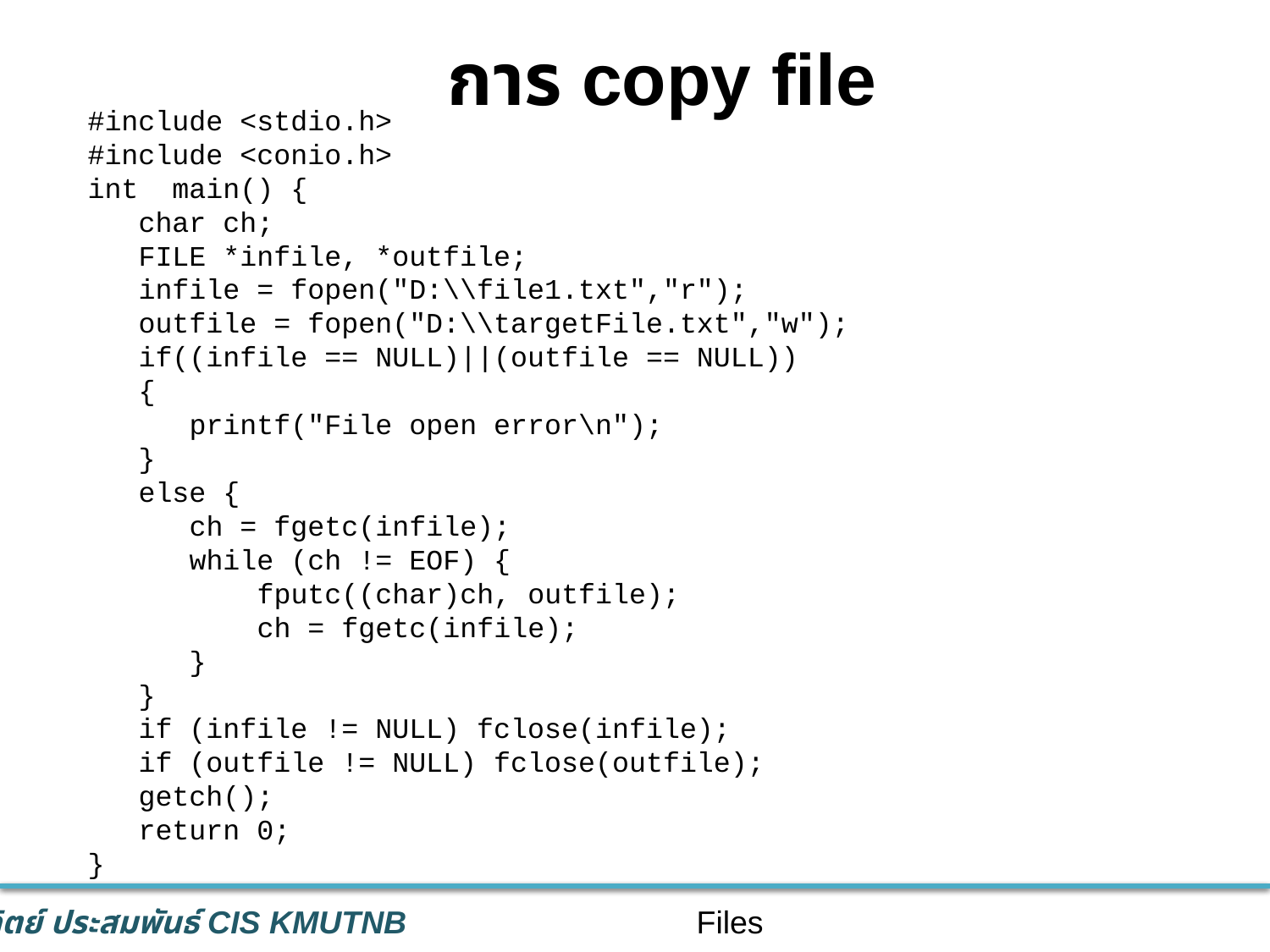

# การ copy file
#include <stdio.h>
#include <conio.h>
int  main() {
   char ch;
   FILE *infile, *outfile;
   infile = fopen("D:\\file1.txt","r");
   outfile = fopen("D:\\targetFile.txt","w");
   if((infile == NULL)||(outfile == NULL))
   {
      printf("File open error\n");
   }
   else {
      ch = fgetc(infile);
      while (ch != EOF) {
          fputc((char)ch, outfile);
          ch = fgetc(infile);
      }
   }
   if (infile != NULL) fclose(infile);
   if (outfile != NULL) fclose(outfile);
   getch();
   return 0;
}
Files